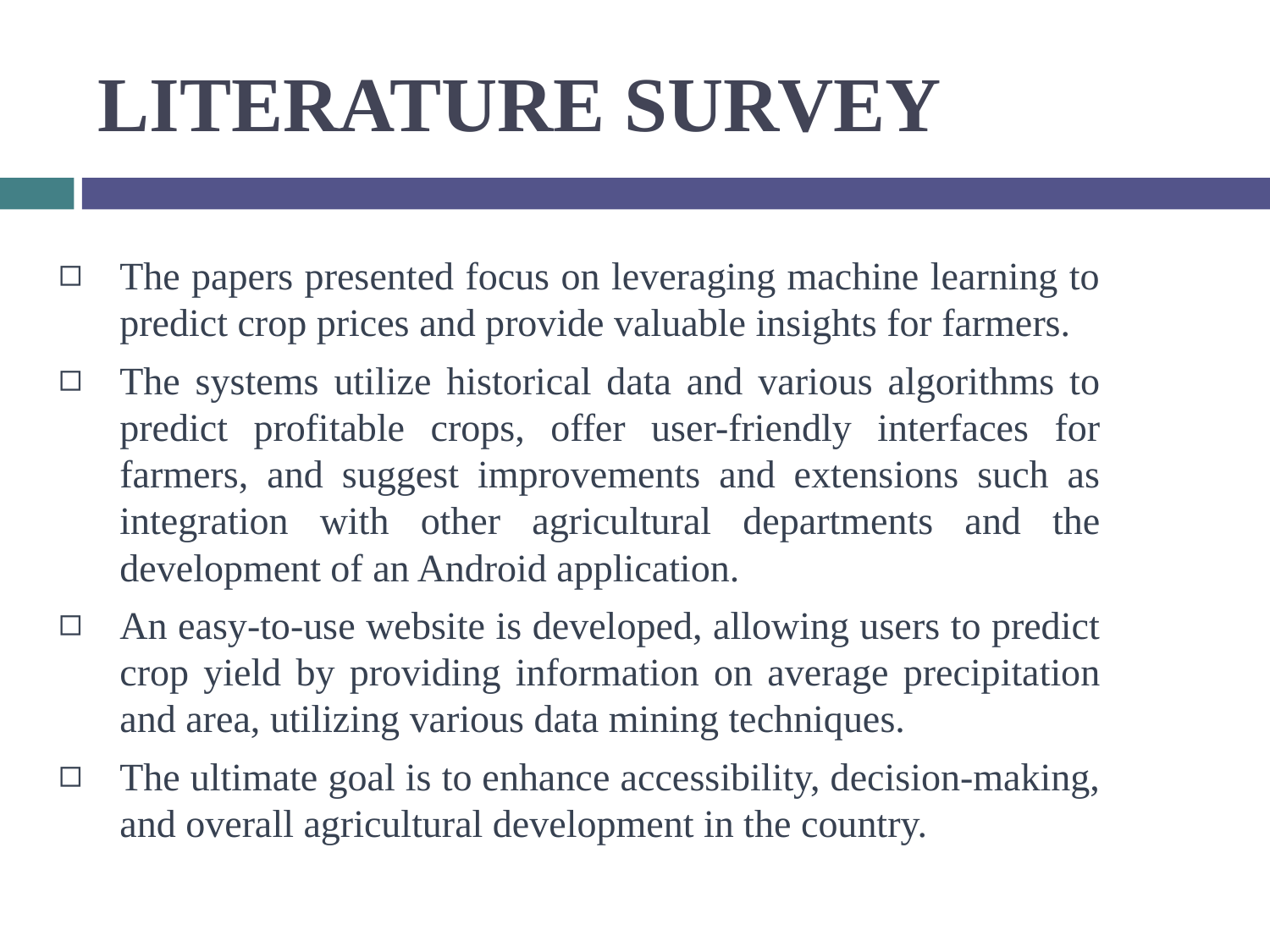

# LITERATURE SURVEY
The papers presented focus on leveraging machine learning to predict crop prices and provide valuable insights for farmers.
The systems utilize historical data and various algorithms to predict profitable crops, offer user-friendly interfaces for farmers, and suggest improvements and extensions such as integration with other agricultural departments and the development of an Android application.
An easy-to-use website is developed, allowing users to predict crop yield by providing information on average precipitation and area, utilizing various data mining techniques.
The ultimate goal is to enhance accessibility, decision-making, and overall agricultural development in the country.